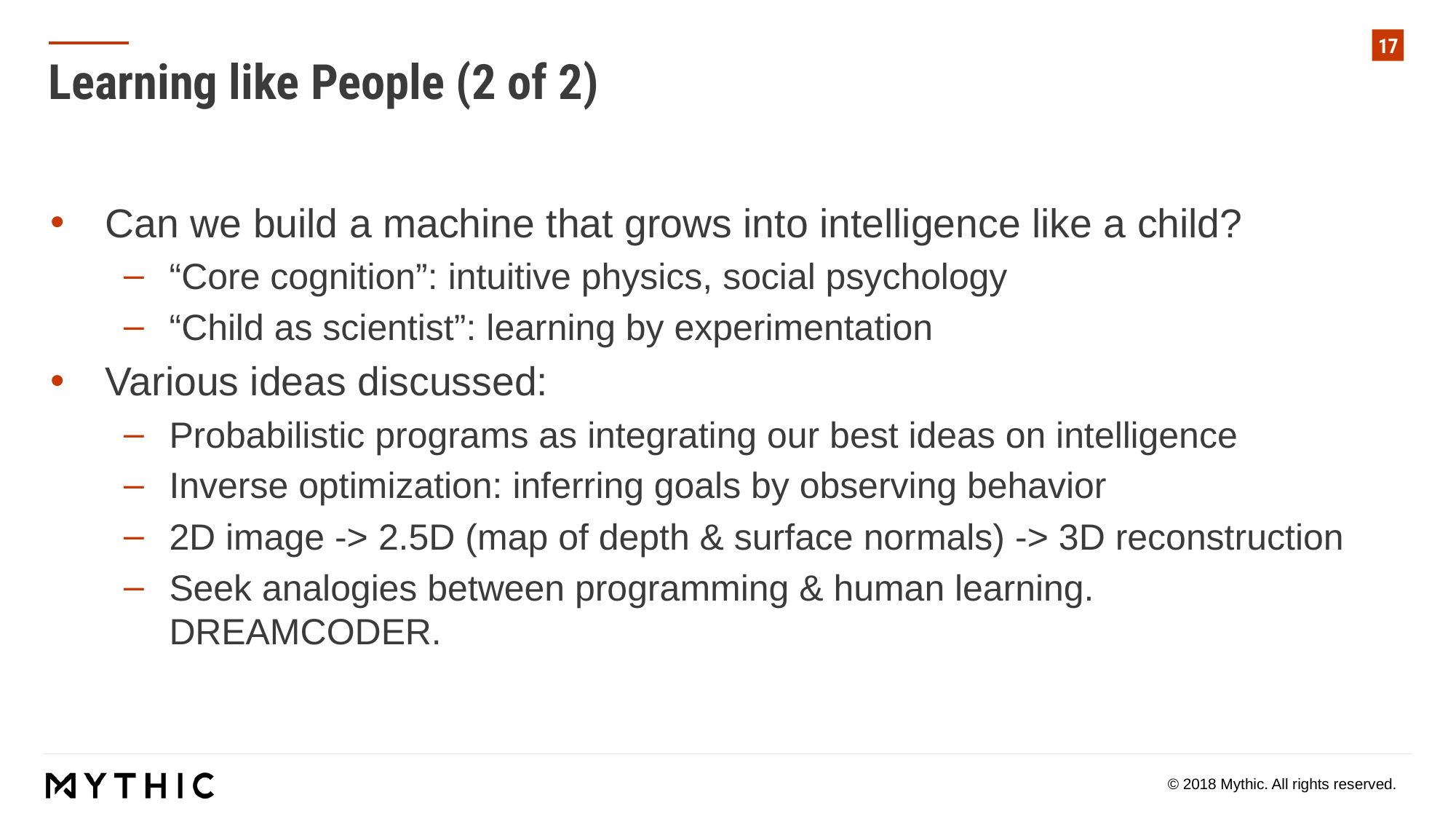

Learning like People (2 of 2)
Can we build a machine that grows into intelligence like a child?
“Core cognition”: intuitive physics, social psychology
“Child as scientist”: learning by experimentation
Various ideas discussed:
Probabilistic programs as integrating our best ideas on intelligence
Inverse optimization: inferring goals by observing behavior
2D image -> 2.5D (map of depth & surface normals) -> 3D reconstruction
Seek analogies between programming & human learning. DREAMCODER.